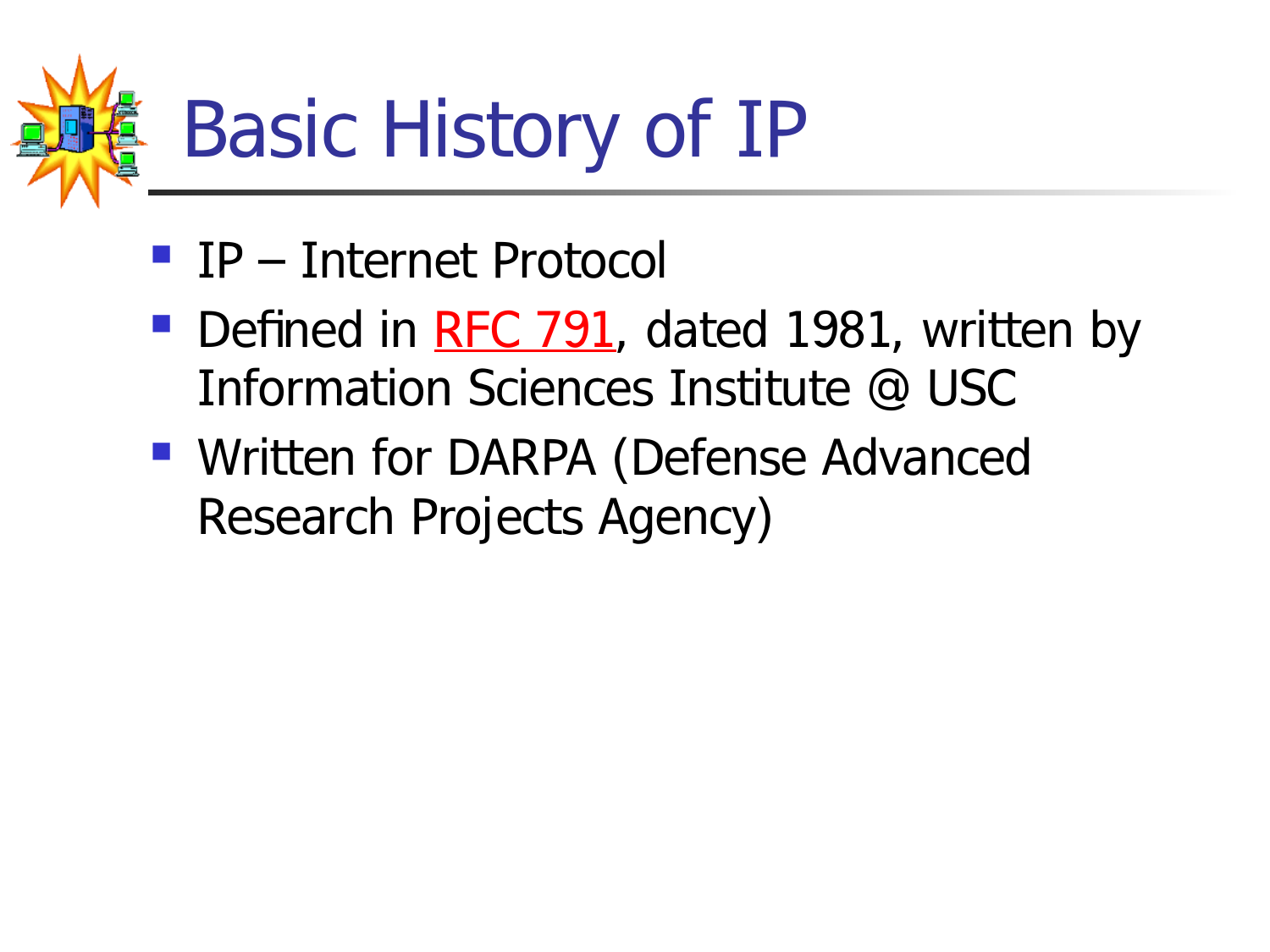

# Basic History of IP
IP – Internet Protocol
Defined in RFC 791, dated 1981, written by Information Sciences Institute @ USC
Written for DARPA (Defense Advanced Research Projects Agency)